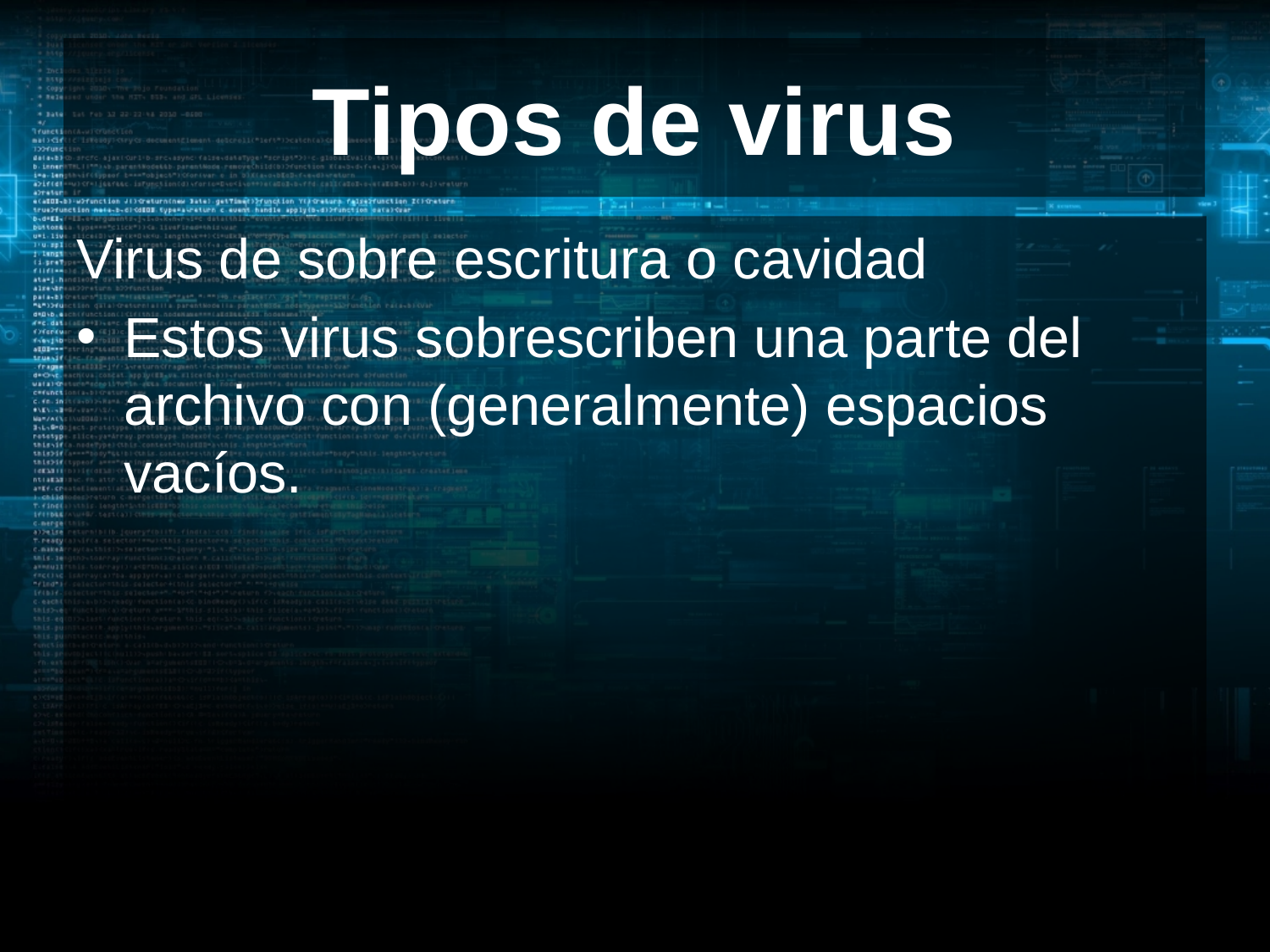

# Tipos de virus
Virus de sobre escritura o cavidad
Estos virus sobrescriben una parte del archivo con (generalmente) espacios vacíos.